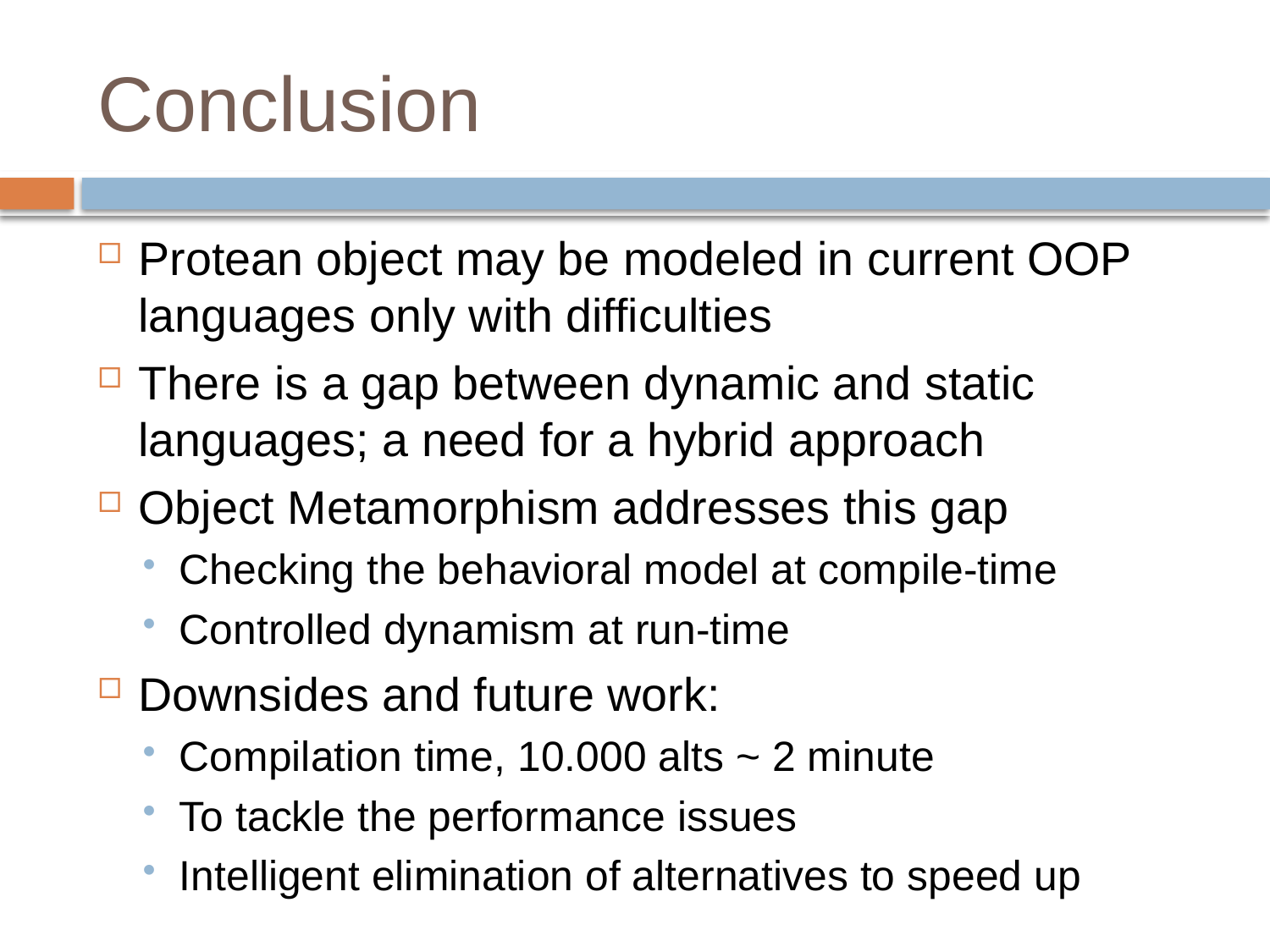

# Conclusion
Protean object may be modeled in current OOP languages only with difficulties
There is a gap between dynamic and static languages; a need for a hybrid approach
Object Metamorphism addresses this gap
Checking the behavioral model at compile-time
Controlled dynamism at run-time
Downsides and future work:
Compilation time, 10.000 alts ~ 2 minute
To tackle the performance issues
Intelligent elimination of alternatives to speed up